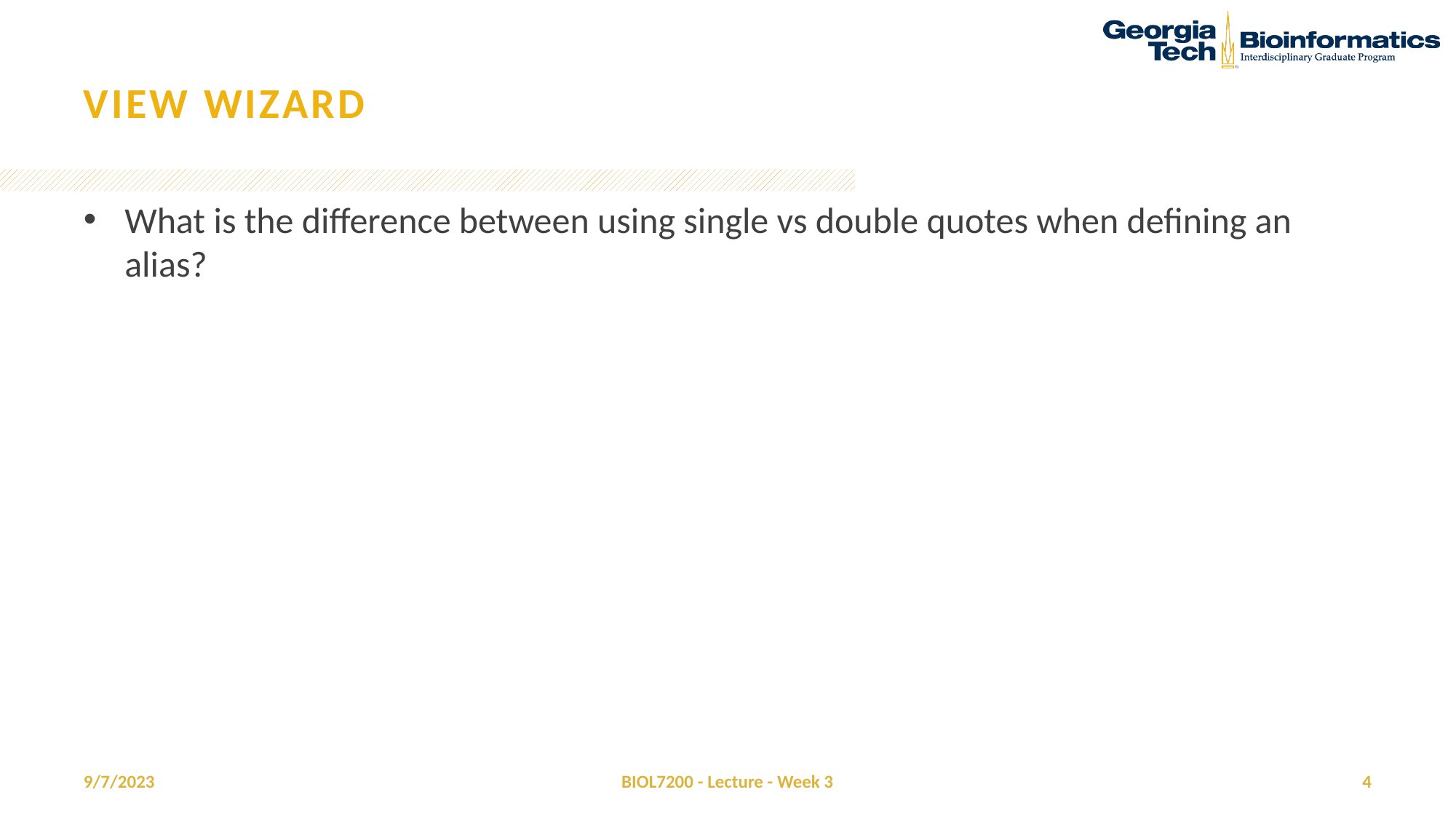

# View wizard
What is the difference between using single vs double quotes when defining an alias?

9/7/2023
BIOL7200 - Lecture - Week 3
4